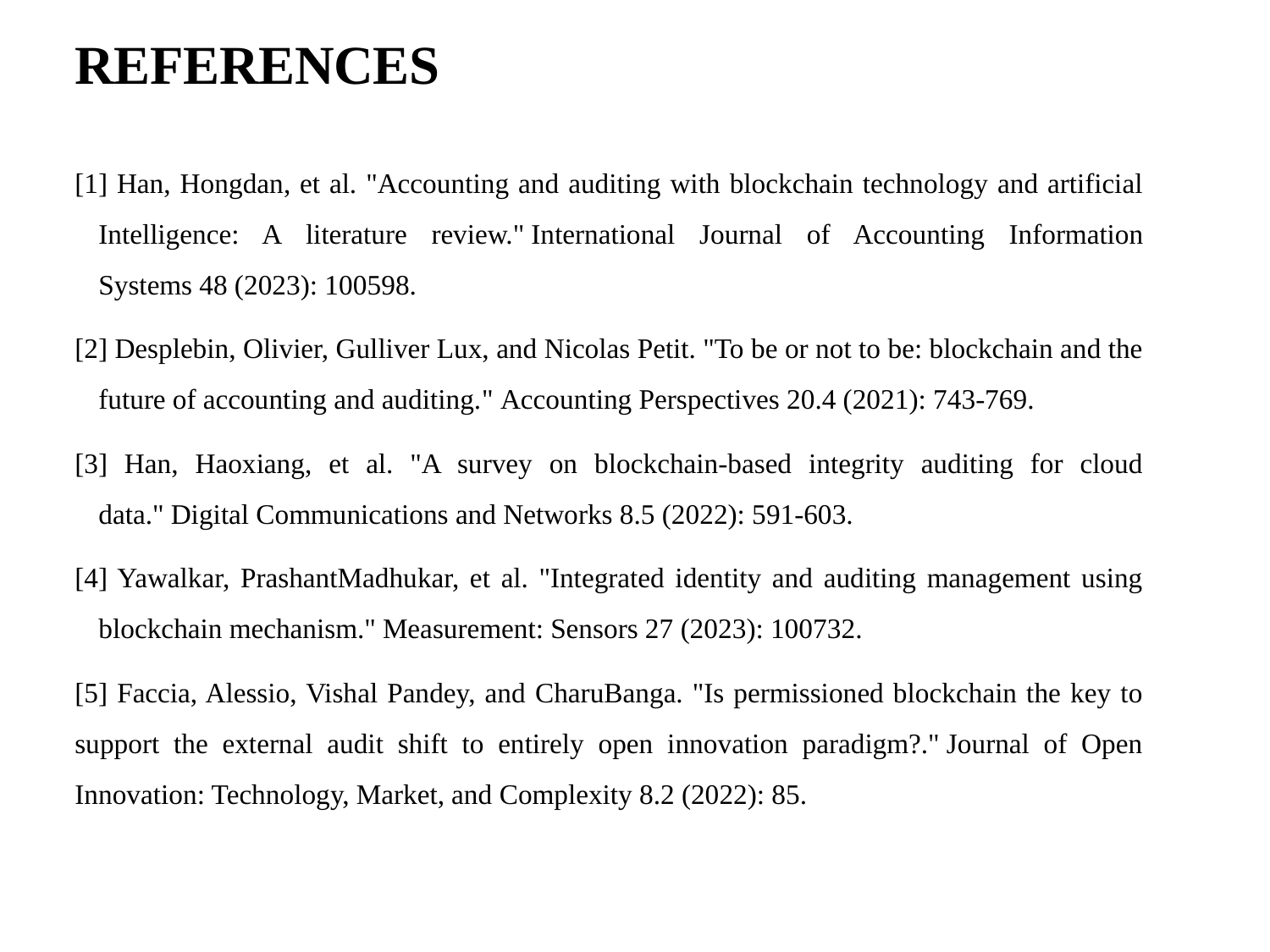

# REFERENCES
[1] Han, Hongdan, et al. "Accounting and auditing with blockchain technology and artificial Intelligence: A literature review." International Journal of Accounting Information Systems 48 (2023): 100598.
[2] Desplebin, Olivier, Gulliver Lux, and Nicolas Petit. "To be or not to be: blockchain and the future of accounting and auditing." Accounting Perspectives 20.4 (2021): 743-769.
[3] Han, Haoxiang, et al. "A survey on blockchain-based integrity auditing for cloud data." Digital Communications and Networks 8.5 (2022): 591-603.
[4] Yawalkar, PrashantMadhukar, et al. "Integrated identity and auditing management using blockchain mechanism." Measurement: Sensors 27 (2023): 100732.
[5] Faccia, Alessio, Vishal Pandey, and CharuBanga. "Is permissioned blockchain the key to support the external audit shift to entirely open innovation paradigm?." Journal of Open Innovation: Technology, Market, and Complexity 8.2 (2022): 85.